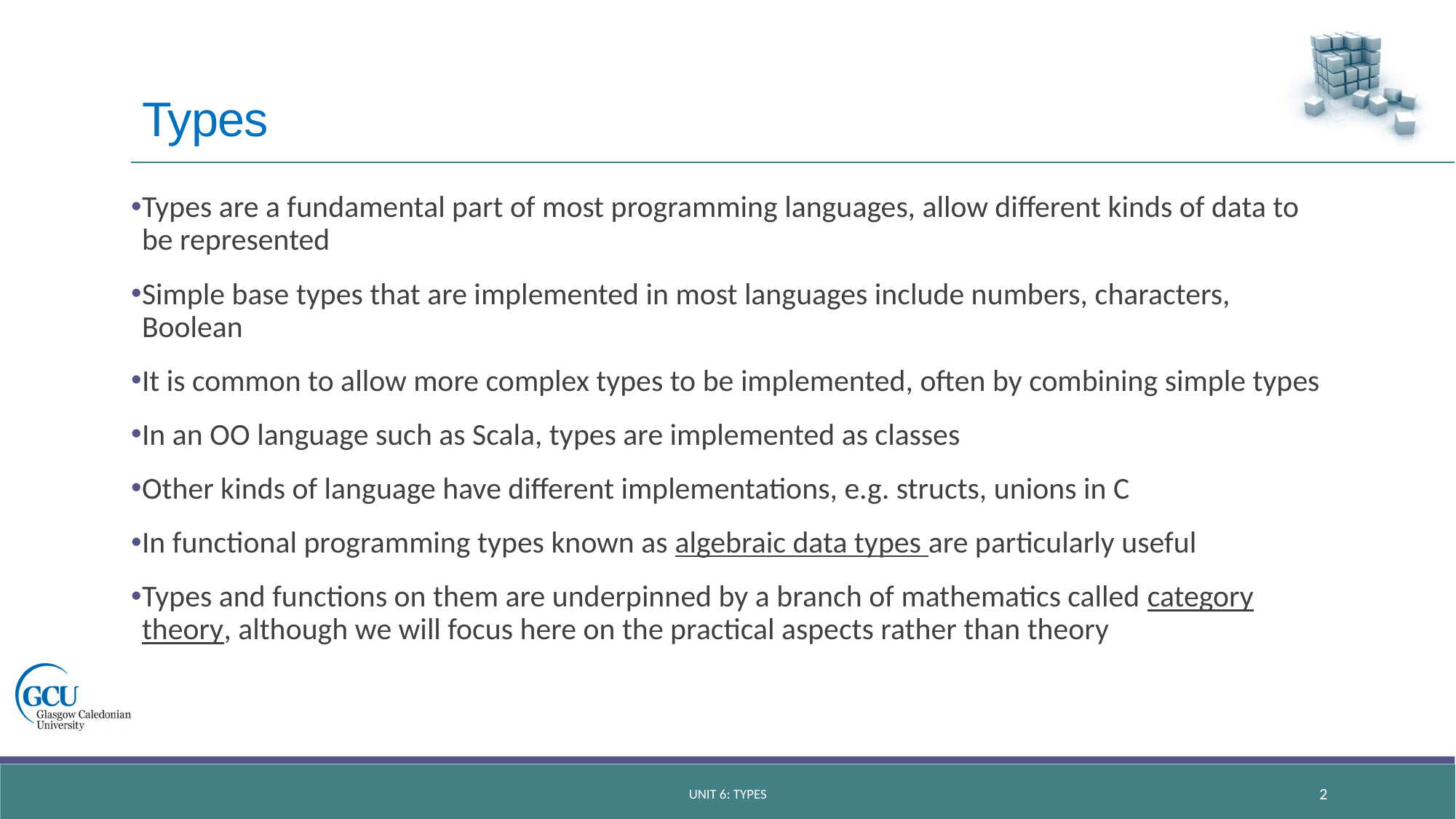

# Types
Types are a fundamental part of most programming languages, allow different kinds of data to be represented
Simple base types that are implemented in most languages include numbers, characters, Boolean
It is common to allow more complex types to be implemented, often by combining simple types
In an OO language such as Scala, types are implemented as classes
Other kinds of language have different implementations, e.g. structs, unions in C
In functional programming types known as algebraic data types are particularly useful
Types and functions on them are underpinned by a branch of mathematics called category theory, although we will focus here on the practical aspects rather than theory

unit 6: types
2